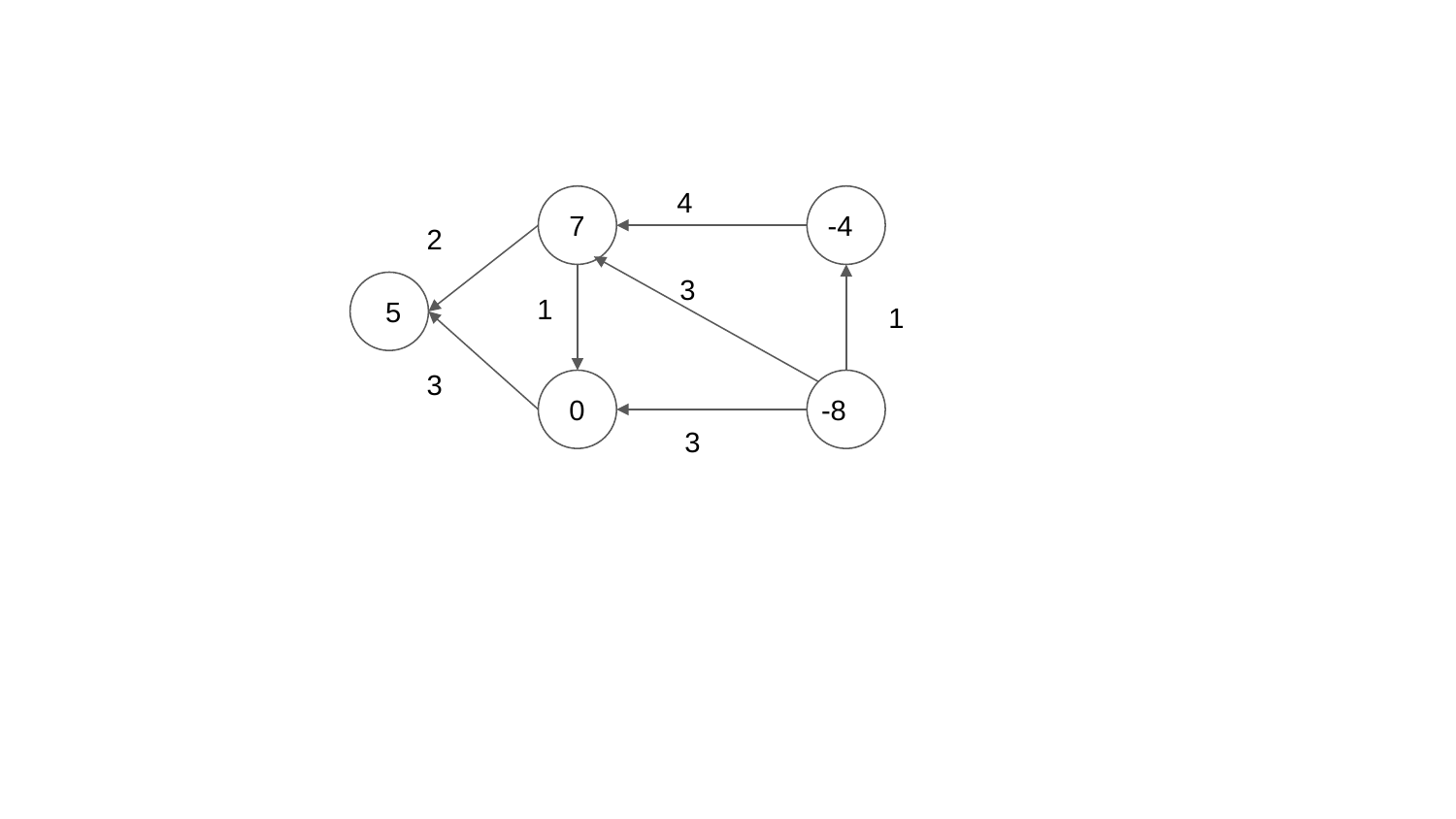

4

7
-4
2
3

1
5
1
3

-8
0
3